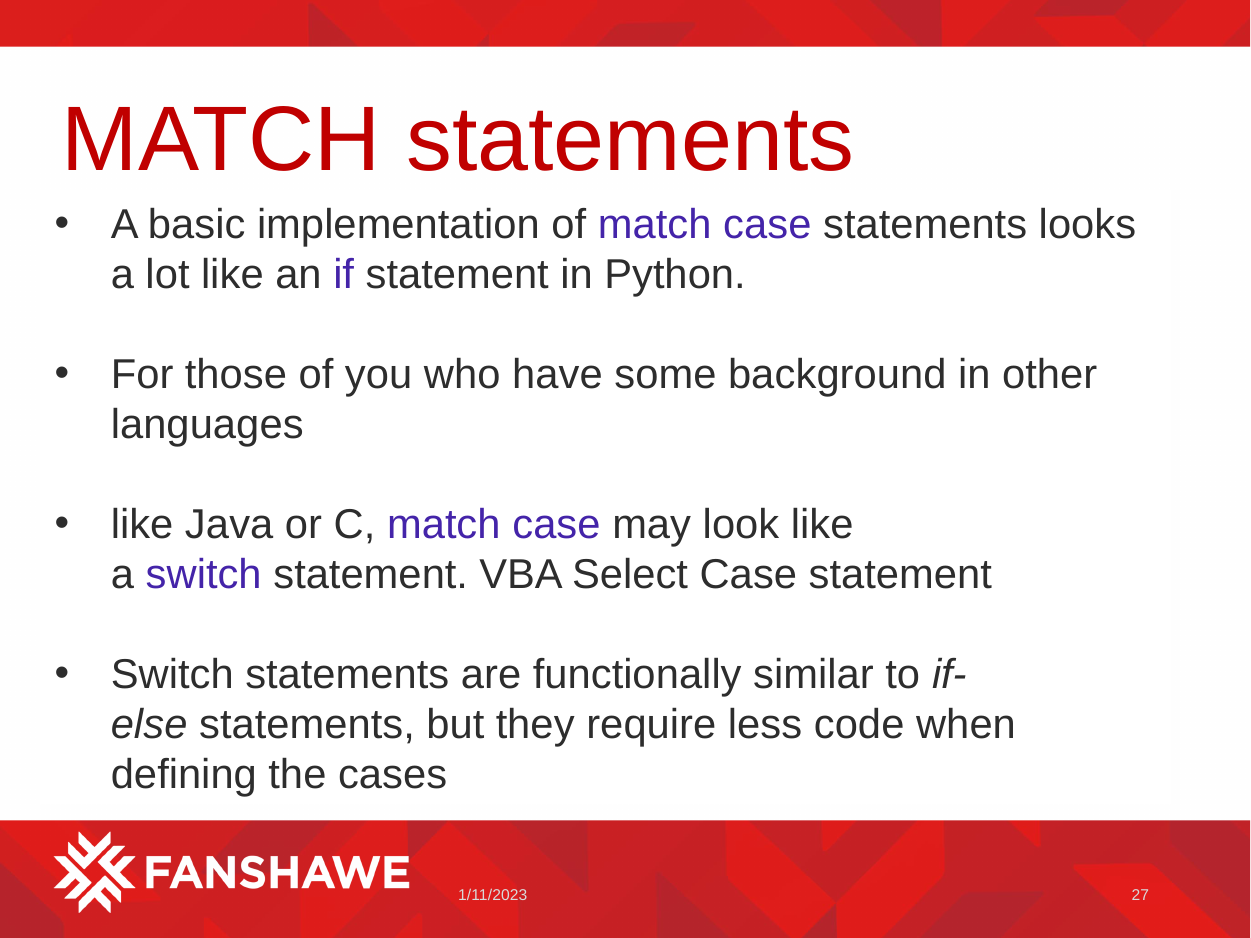

# MATCH statements
A basic implementation of match case statements looks a lot like an if statement in Python.

For those of you who have some background in other languages

like Java or C, match case may look like a switch statement. VBA Select Case statement

Switch statements are functionally similar to if-else statements, but they require less code when defining the cases
1/11/2023
27